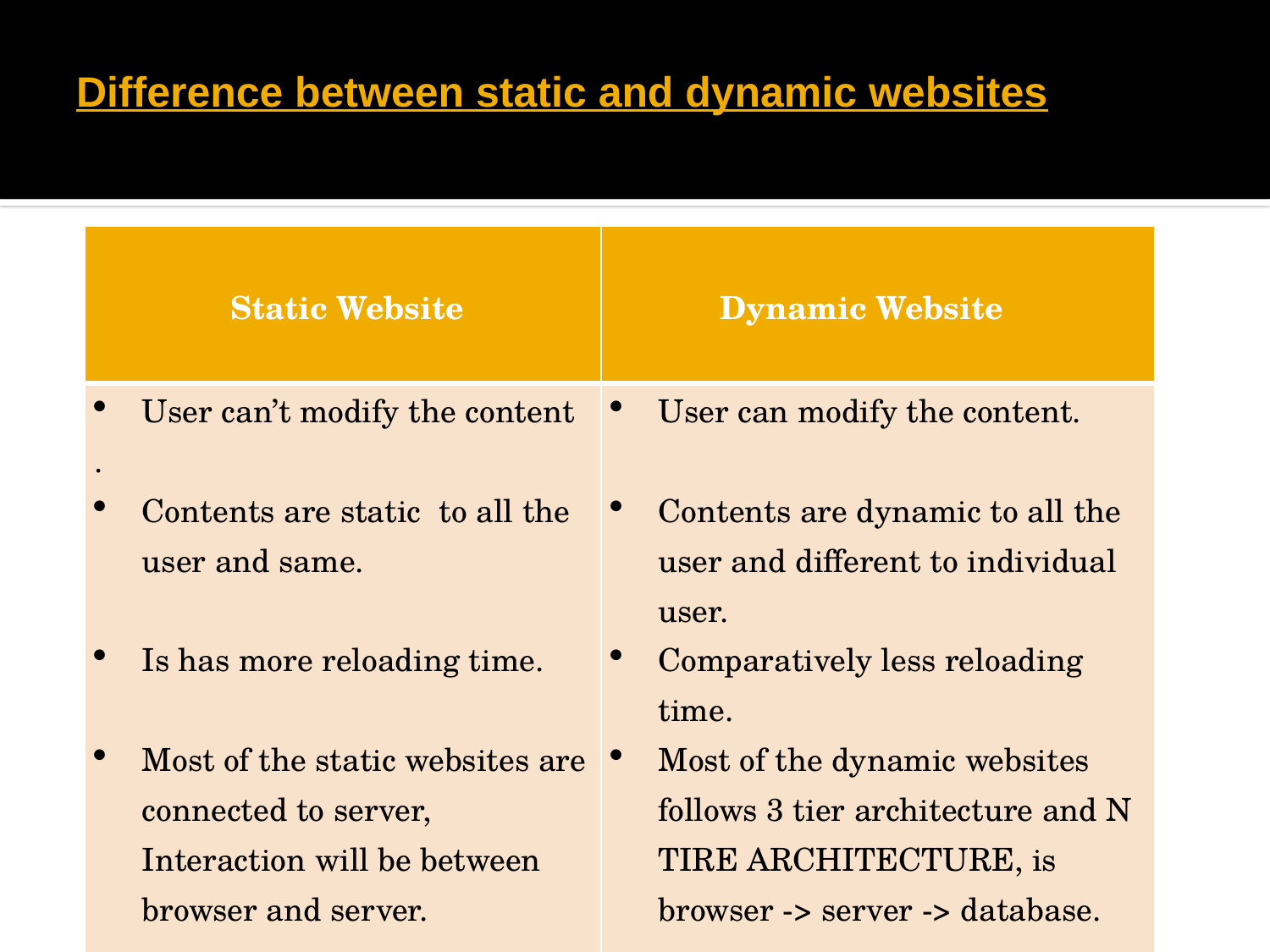

# Difference between static and dynamic websites
| Static Website | Dynamic Website |
| --- | --- |
| User can’t modify the content . Contents are static to all the user and same. Is has more reloading time. Most of the static websites are connected to server, Interaction will be between browser and server. Multi-page applications. Ex : w3schools | User can modify the content. Contents are dynamic to all the user and different to individual user. Comparatively less reloading time. Most of the dynamic websites follows 3 tier architecture and N TIRE ARCHITECTURE, is browser -> server -> database. Single page application. Ex : Instagram, facebook |